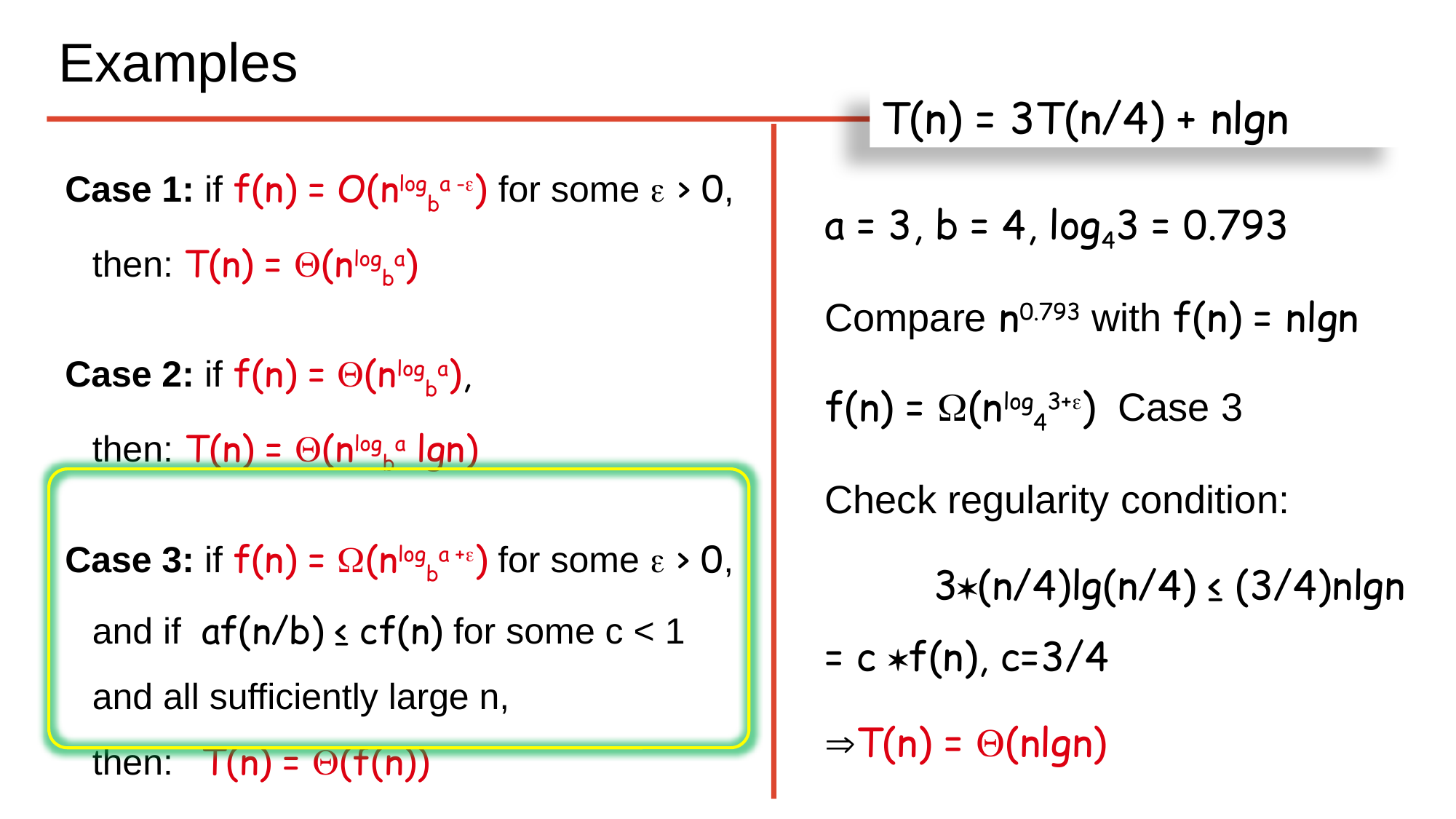

# Examples
T(n) = 3T(n/4) + nlgn

Case 1: if f(n) = O(nlogba -ε) for some ε > 0, then: T(n) = Θ(nlogba)

Case 2: if f(n) = Θ(nlogba),
then: T(n) = Θ(nlogba lgn)

Case 3: if f(n) = Ω(nlogba +ε) for some ε > 0, and if  af(n/b) ≤ cf(n) for some c < 1 and all sufficiently large n,
then:	T(n) = Θ(f(n))
	a = 3, b = 4, log43 = 0.793
	Compare n0.793 with f(n) = nlgn
	f(n) = Ω(nlog43+ε)  Case 3
	Check regularity condition:
		3∗(n/4)lg(n/4) ≤ (3/4)nlgn = c ∗f(n), c=3/4
	⇒T(n) = Θ(nlgn)